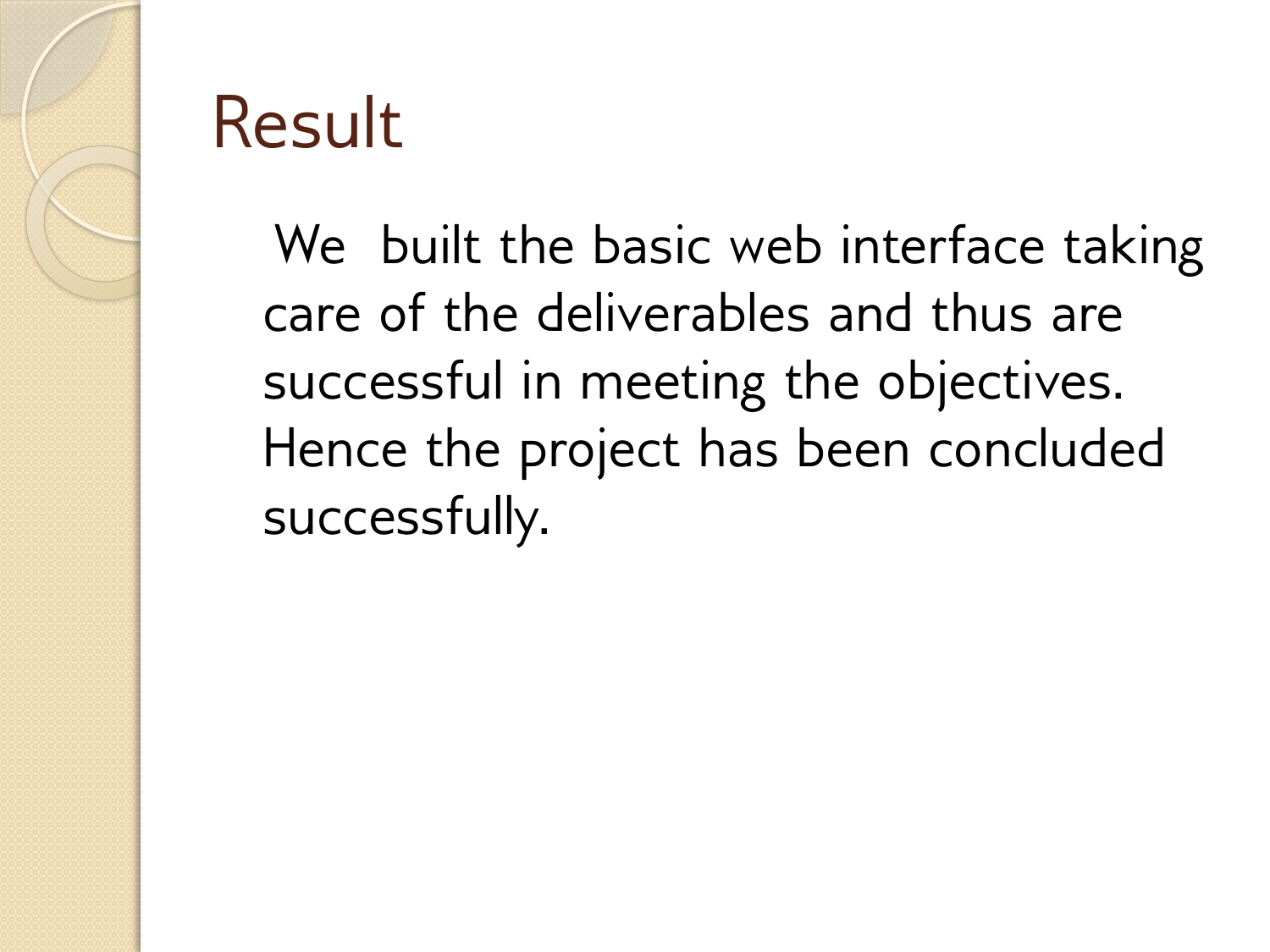

# Result
   We  built the basic web interface taking care of the deliverables and thus are successful in meeting the objectives. Hence the project has been concluded successfully.